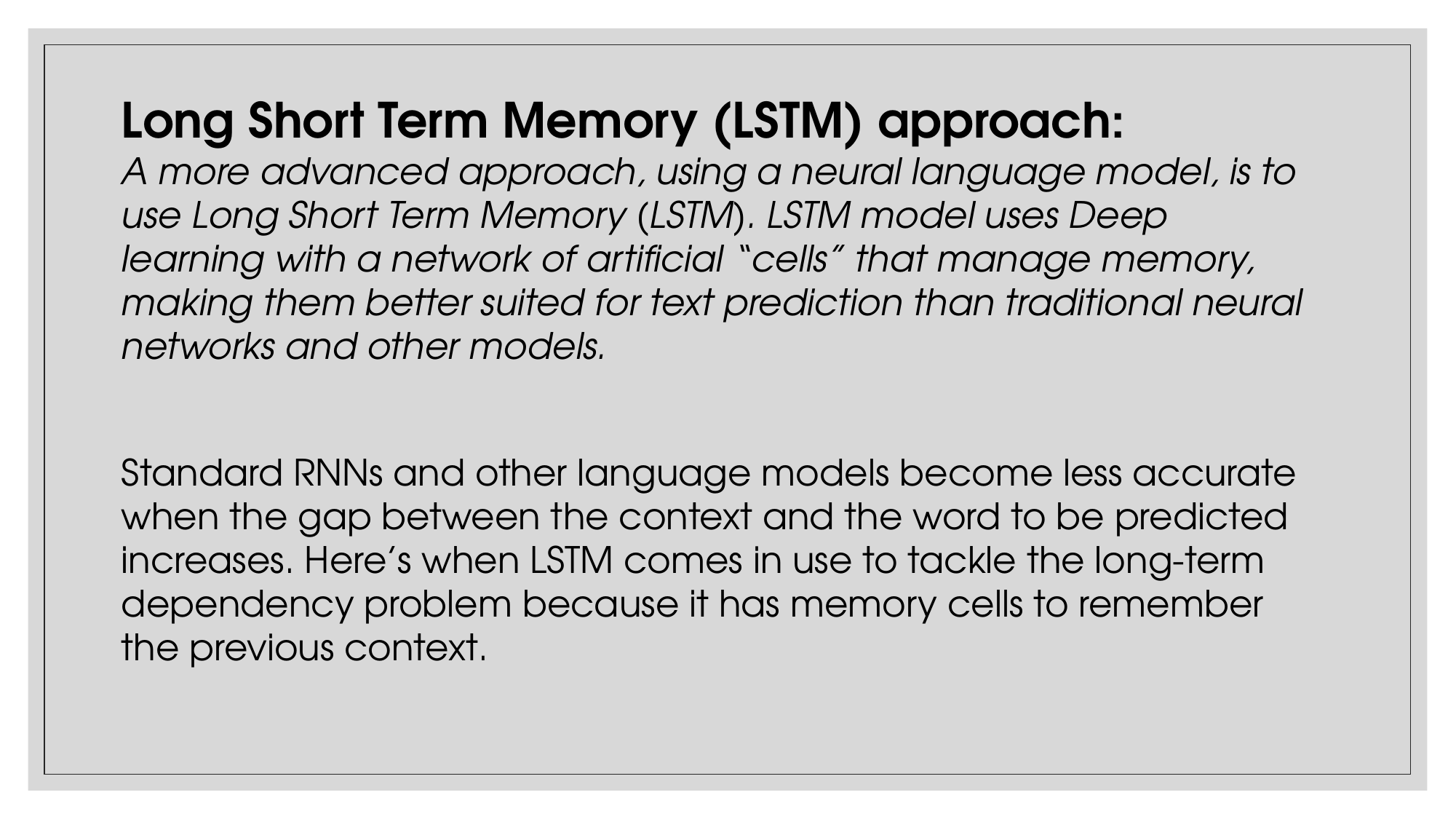

Long Short Term Memory (LSTM) approach:
A more advanced approach, using a neural language model, is to use Long Short Term Memory (LSTM). LSTM model uses Deep learning with a network of artificial “cells” that manage memory, making them better suited for text prediction than traditional neural networks and other models.
Standard RNNs and other language models become less accurate when the gap between the context and the word to be predicted increases. Here’s when LSTM comes in use to tackle the long-term dependency problem because it has memory cells to remember the previous context.